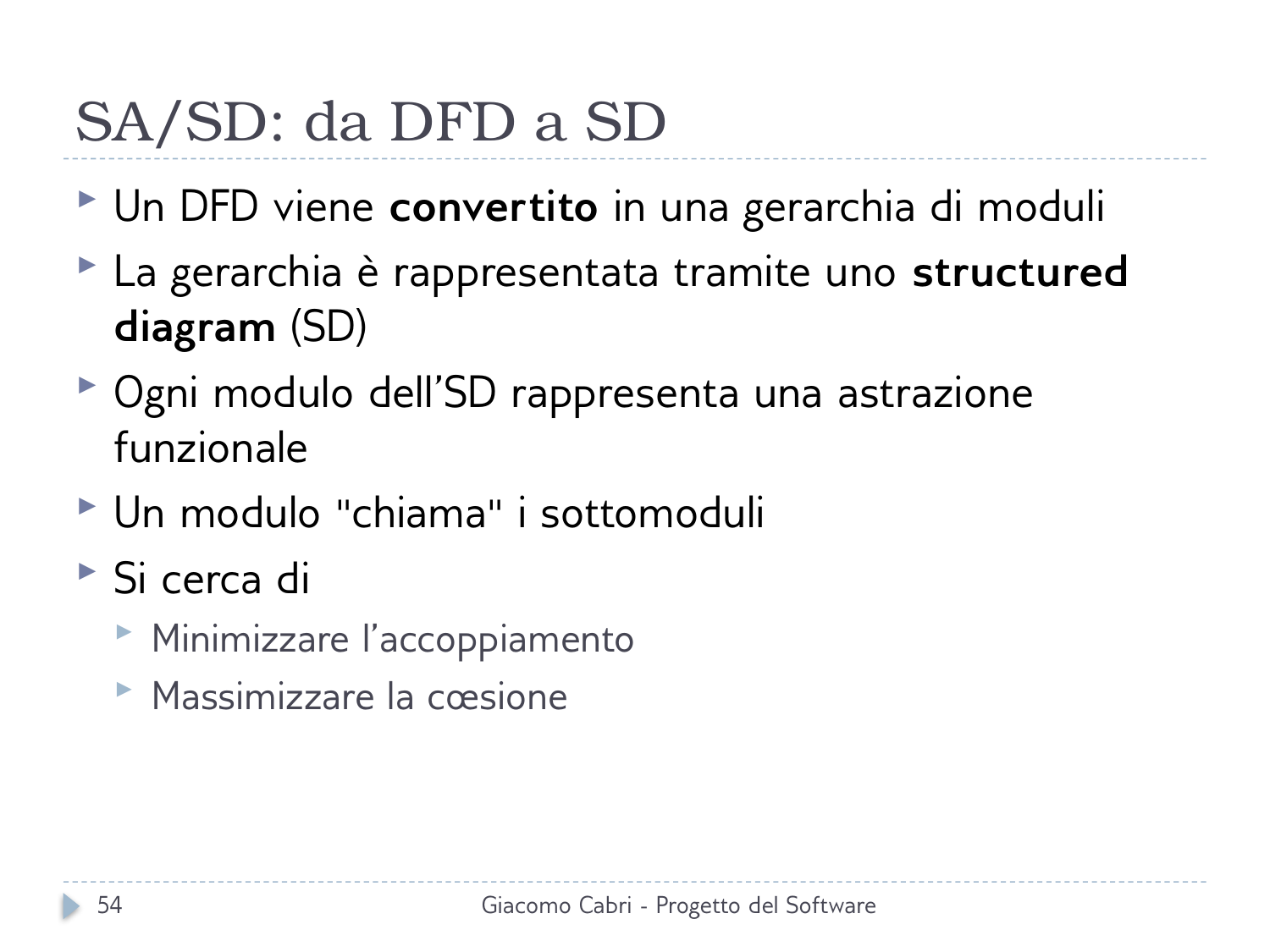

# SA/SD: da DFD a SD
Un DFD viene convertito in una gerarchia di moduli
La gerarchia è rappresentata tramite uno structured diagram (SD)
Ogni modulo dell’SD rappresenta una astrazione funzionale
Un modulo "chiama" i sottomoduli
Si cerca di
Minimizzare l’accoppiamento
Massimizzare la coesione
54
Giacomo Cabri - Progetto del Software